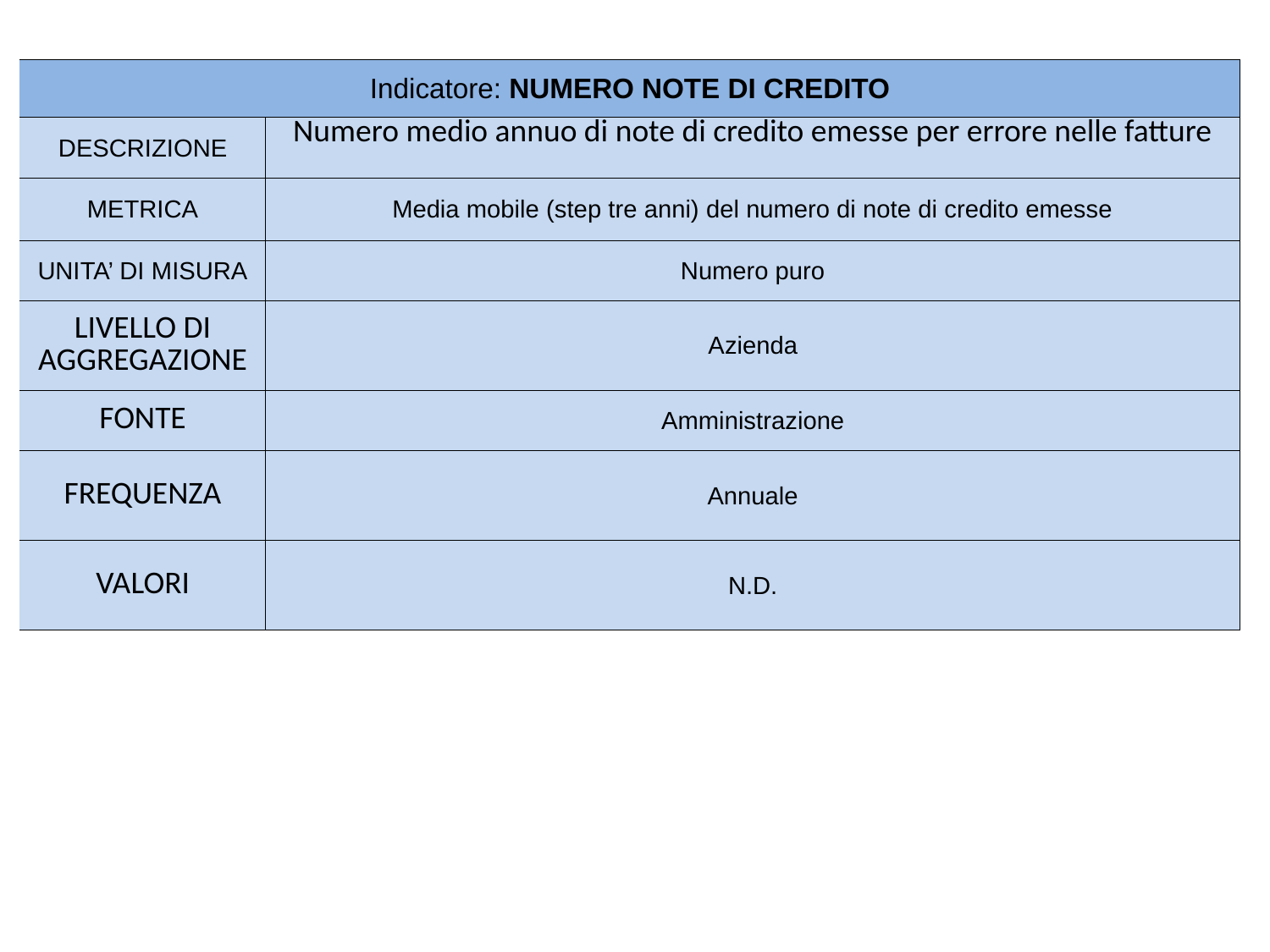

| Indicatore: NUMERO NOTE DI CREDITO |  |
| --- | --- |
| DESCRIZIONE | Numero medio annuo di note di credito emesse per errore nelle fatture |
| METRICA | Media mobile (step tre anni) del numero di note di credito emesse |
| UNITA’ DI MISURA | Numero puro |
| LIVELLO DI AGGREGAZIONE | Azienda |
| FONTE | Amministrazione |
| FREQUENZA | Annuale |
| VALORI | N.D. |